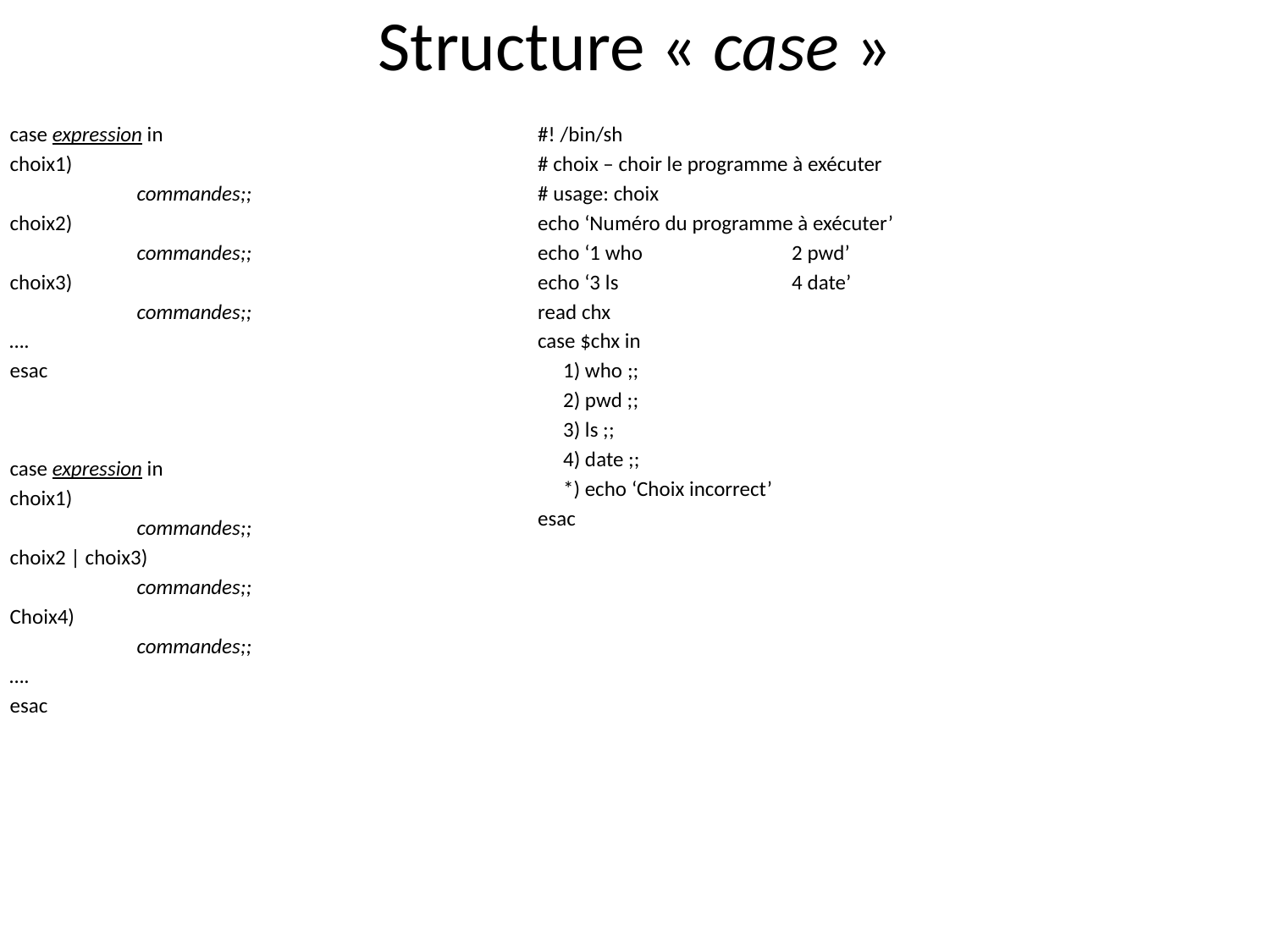

# Structure « case »
case expression in
choix1)
	commandes;;
choix2)
	commandes;;
choix3)
	commandes;;
….
esac
#! /bin/sh
# choix – choir le programme à exécuter
# usage: choix
echo ‘Numéro du programme à exécuter’
echo ‘1 who		2 pwd’
echo ‘3 ls		4 date’
read chx
case $chx in
1) who ;;
2) pwd ;;
3) ls ;;
4) date ;;
*) echo ‘Choix incorrect’
esac
case expression in
choix1)
	commandes;;
choix2 | choix3)
	commandes;;
Choix4)
	commandes;;
….
esac